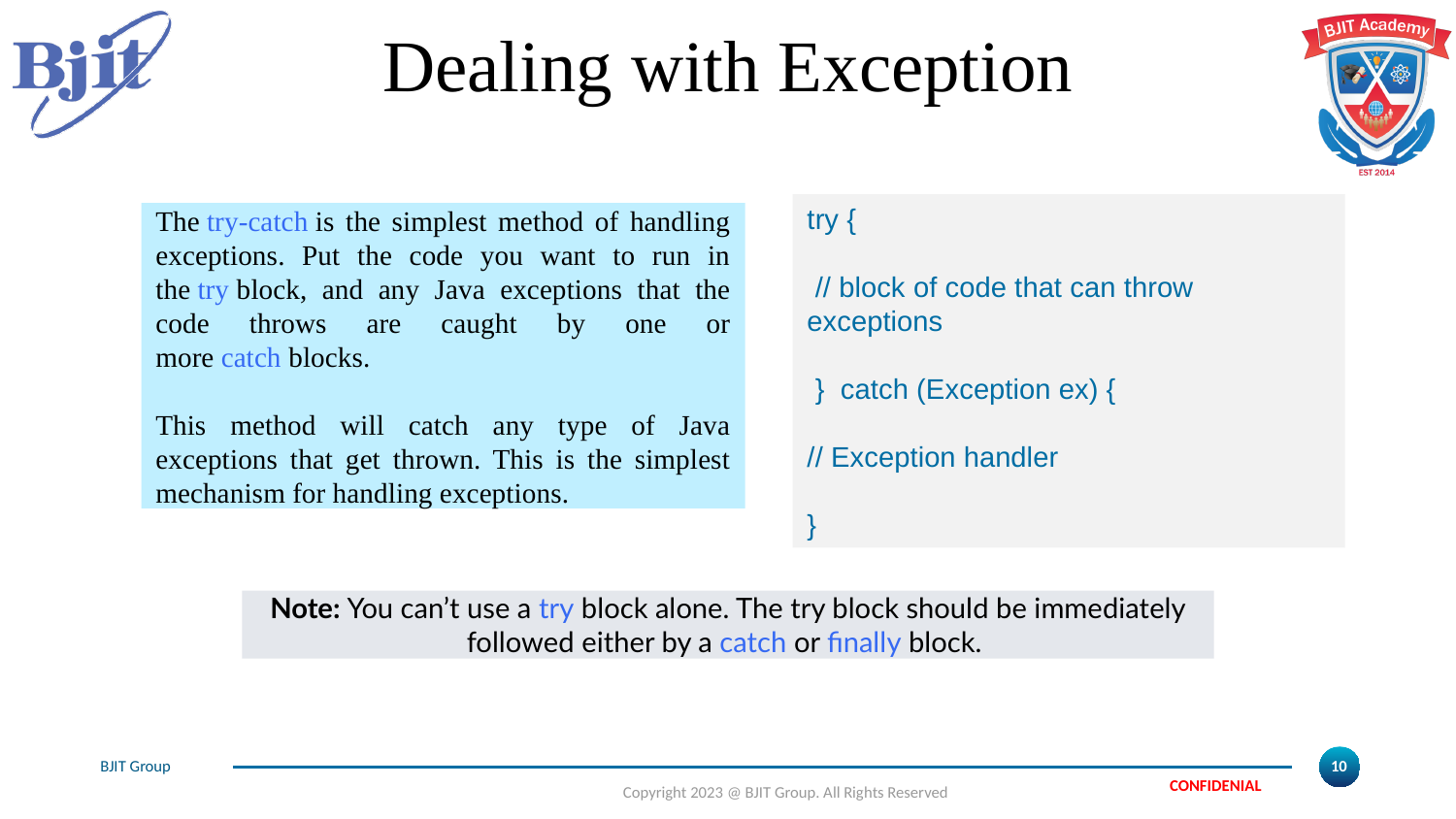

Dealing with Exception
try {
 // block of code that can throw exceptions

 }  catch (Exception ex) {

// Exception handler
}
The try-catch is the simplest method of handling exceptions. Put the code you want to run in the try block, and any Java exceptions that the code throws are caught by one or more catch blocks.

This method will catch any type of Java exceptions that get thrown. This is the simplest mechanism for handling exceptions.
Note: You can’t use a try block alone. The try block should be immediately followed either by a catch or finally block.